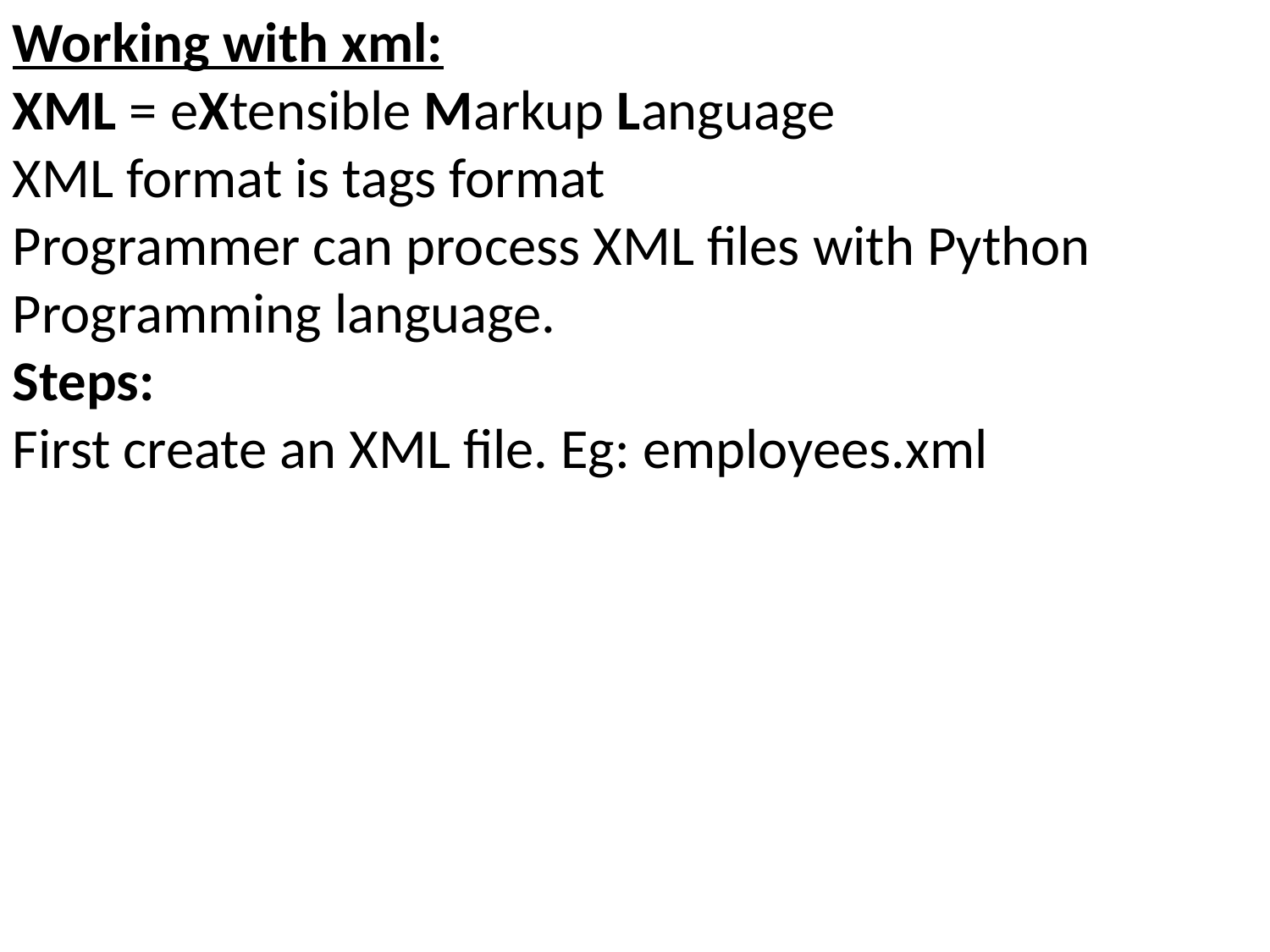

Working with xml:
XML = eXtensible Markup Language
XML format is tags format
Programmer can process XML files with Python Programming language.
Steps:
First create an XML file. Eg: employees.xml